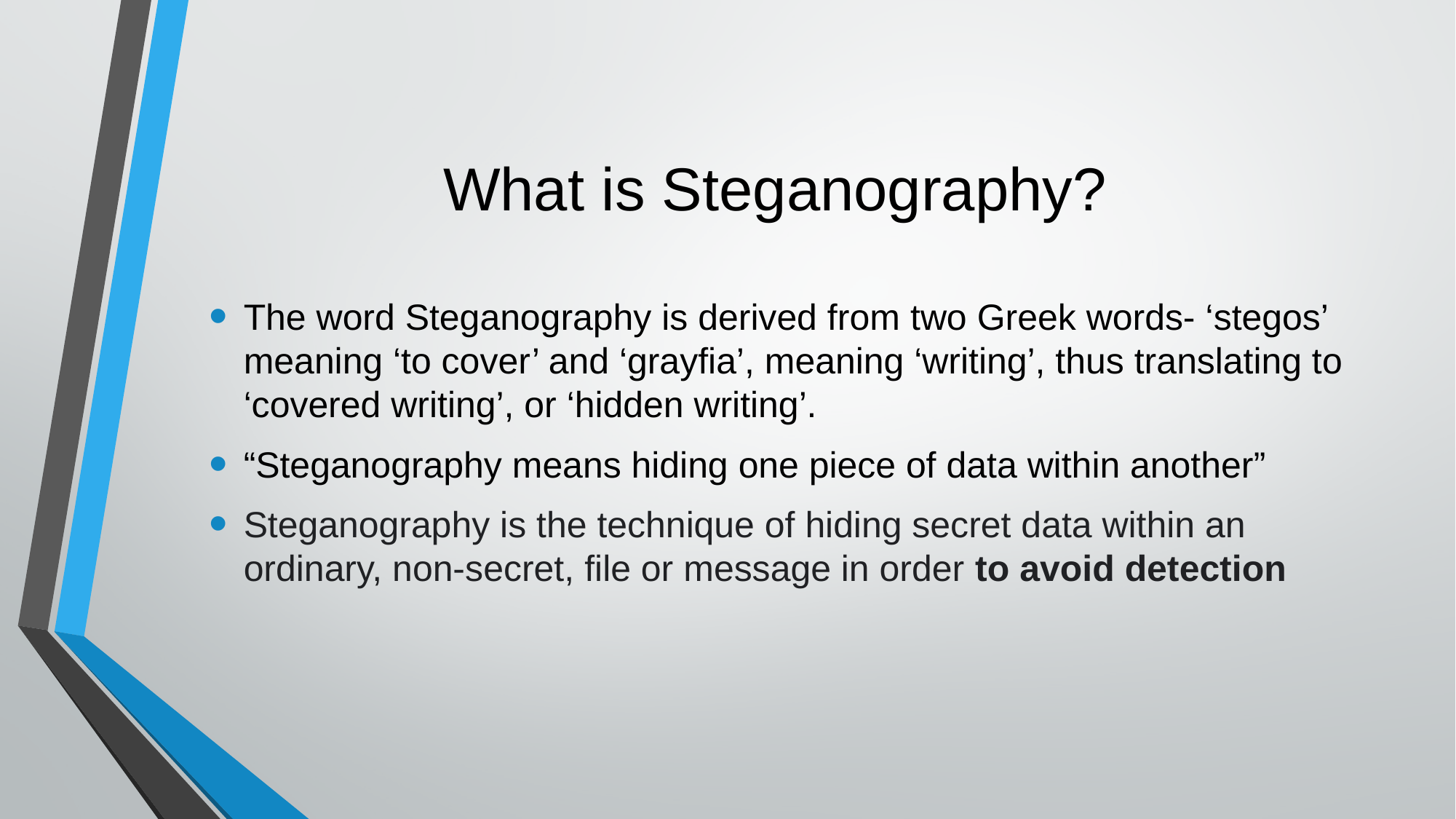

# What is Steganography?
The word Steganography is derived from two Greek words- ‘stegos’ meaning ‘to cover’ and ‘grayfia’, meaning ‘writing’, thus translating to ‘covered writing’, or ‘hidden writing’.
“Steganography means hiding one piece of data within another”
Steganography is the technique of hiding secret data within an ordinary, non-secret, file or message in order to avoid detection